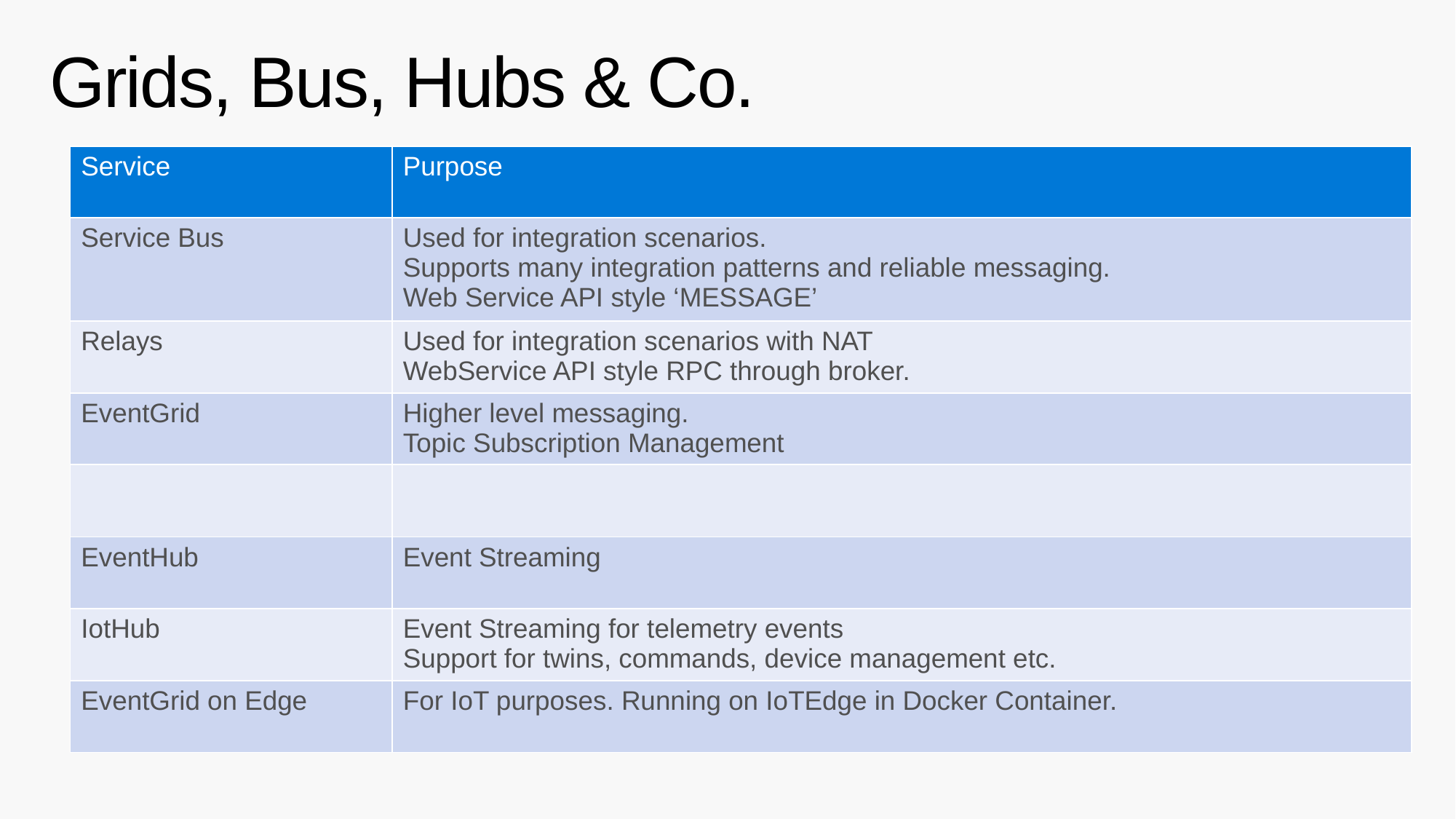

# Grids, Bus, Hubs & Co.
| Service | Purpose |
| --- | --- |
| Service Bus | Used for integration scenarios. Supports many integration patterns and reliable messaging. Web Service API style ‘MESSAGE’ |
| Relays | Used for integration scenarios with NAT WebService API style RPC through broker. |
| EventGrid | Higher level messaging. Topic Subscription Management |
|  |  |
| EventHub | Event Streaming |
| IotHub | Event Streaming for telemetry events Support for twins, commands, device management etc. |
| EventGrid on Edge | For IoT purposes. Running on IoTEdge in Docker Container. |